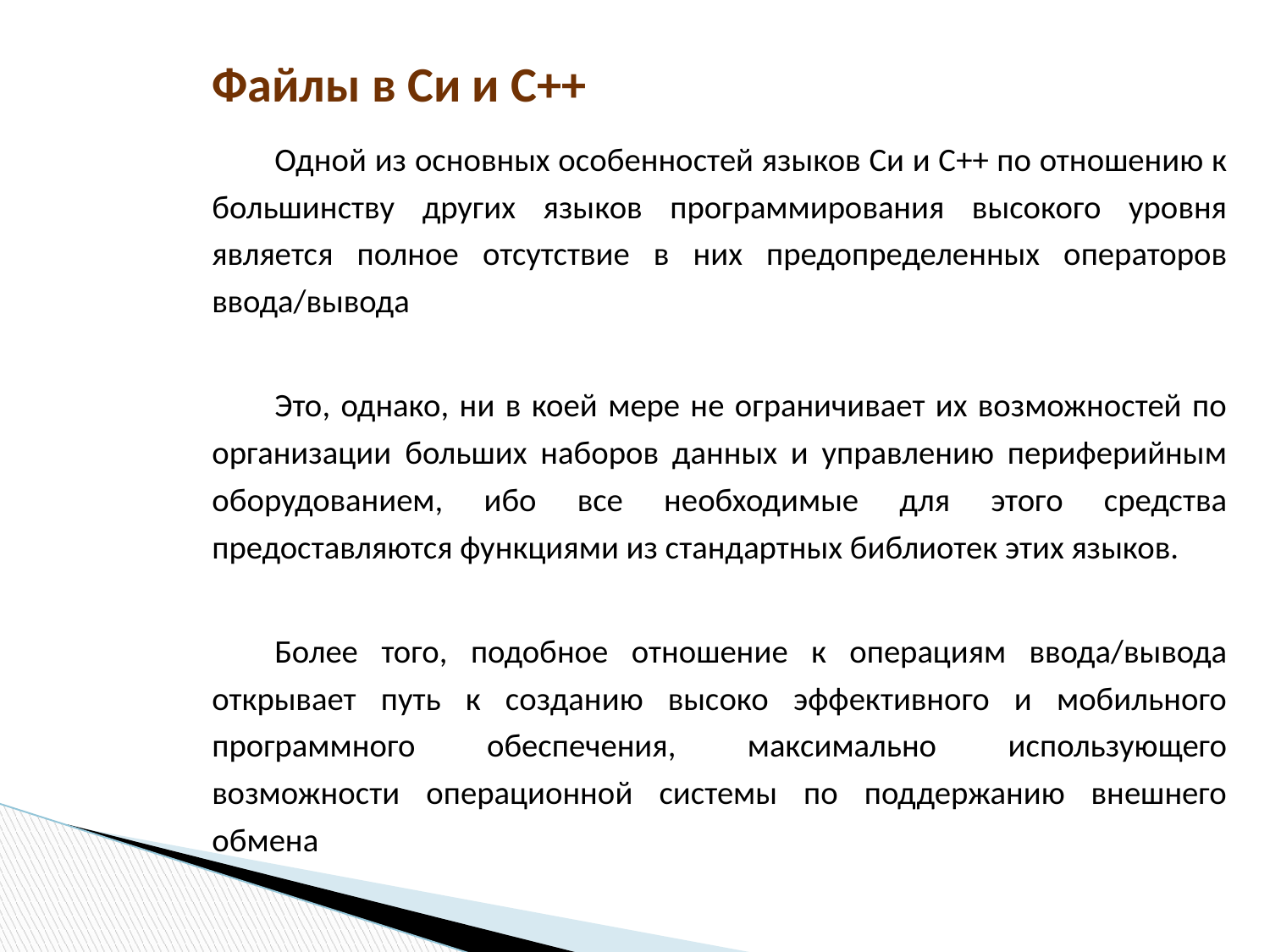

# Файлы в Си и С++
Одной из основных особенностей языков Си и С++ по отношению к большинству других языков программирования высокого уровня является полное отсутствие в них предопределенных операторов ввода/вывода

Это, однако, ни в коей мере не ограничивает их возможностей по организации больших наборов данных и управлению периферийным оборудованием, ибо все необходимые для этого средства предоставляются функциями из стандартных библиотек этих языков.

Более того, подобное отношение к операциям ввода/вывода открывает путь к созданию высоко эффективного и мобильного программного обеспечения, максимально использующего возможности операционной системы по поддержанию внешнего обмена